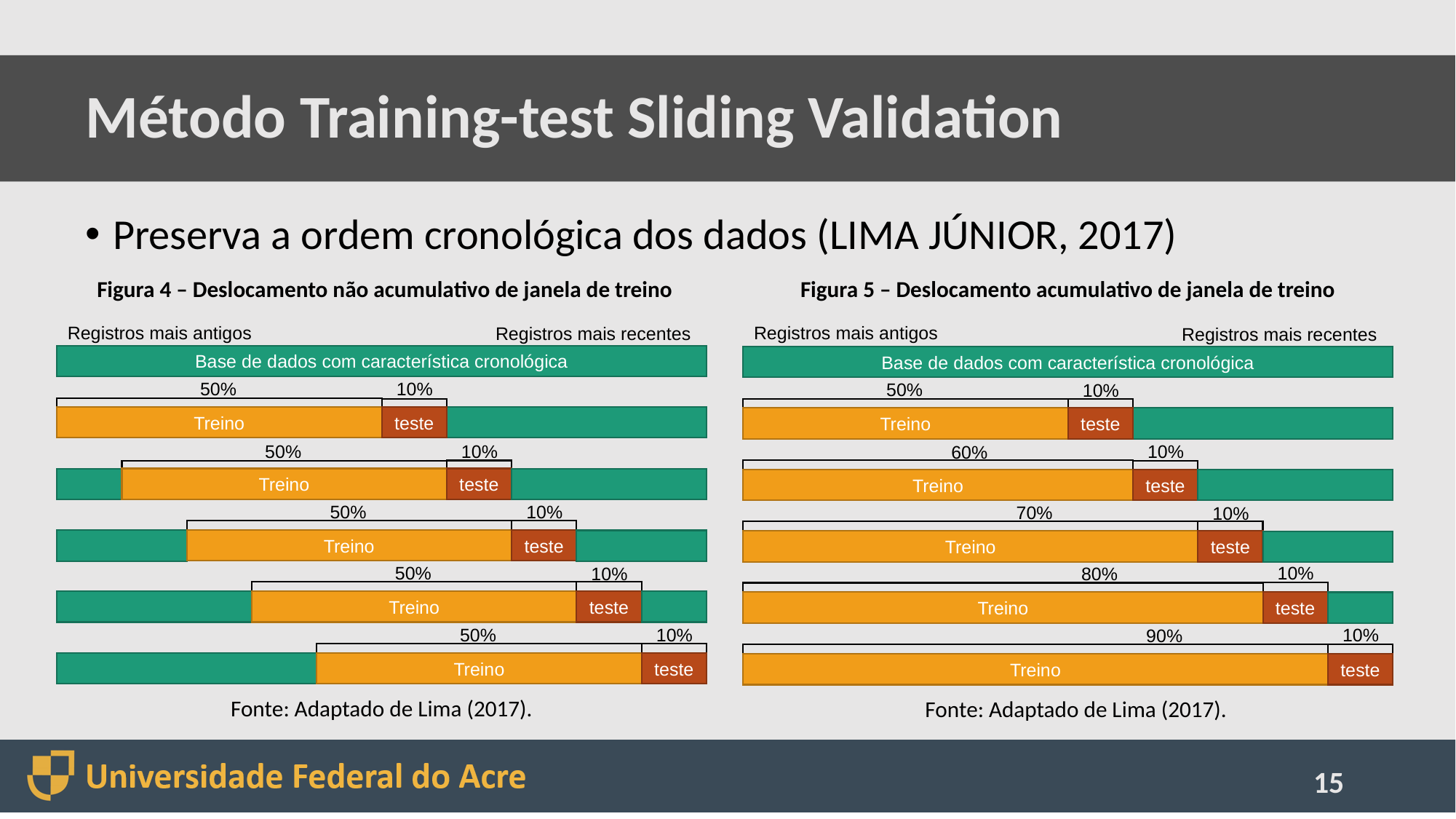

# Método Training-test Sliding Validation
Preserva a ordem cronológica dos dados (LIMA JÚNIOR, 2017)

Figura 5 – Deslocamento acumulativo de janela de treino
Figura 4 – Deslocamento não acumulativo de janela de treino
Registros mais antigos
Registros mais recentes
Base de dados com característica cronológica
50%
10%

Treino
teste

50%
10%

Treino
teste

50%
10%

Treino
teste

50%
10%

Treino
teste

50%
10%

Treino
teste

Registros mais antigos
Registros mais recentes
Base de dados com característica cronológica
50%
10%

Treino
teste

10%
60%

Treino
teste

70%
10%

Treino
teste

10%
80%

Treino
teste

10%
90%

Treino
teste

Fonte: Adaptado de Lima (2017).
Fonte: Adaptado de Lima (2017).
15